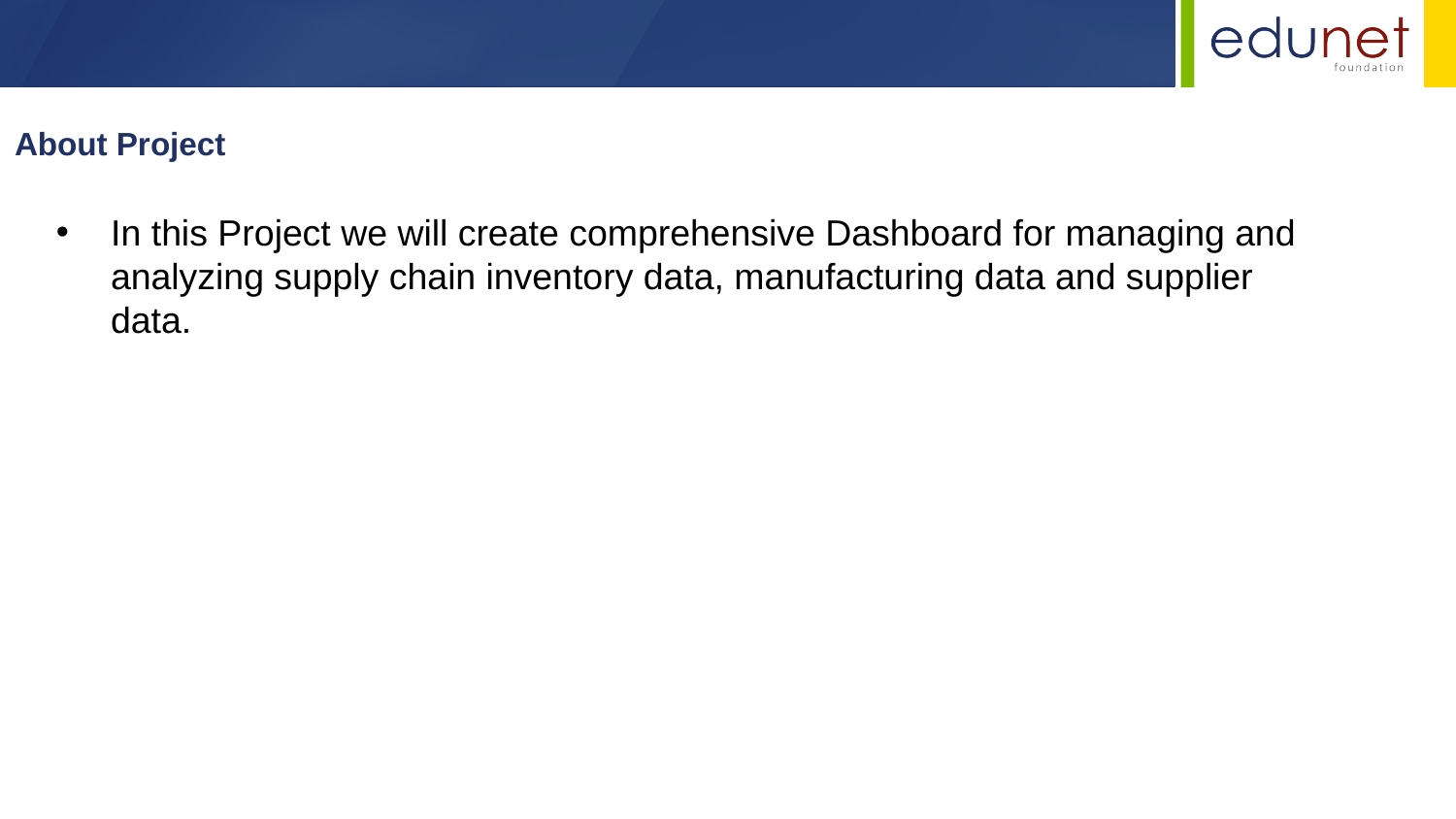

About Project

In this Project we will create comprehensive Dashboard for managing and analyzing supply chain inventory data, manufacturing data and supplier data.